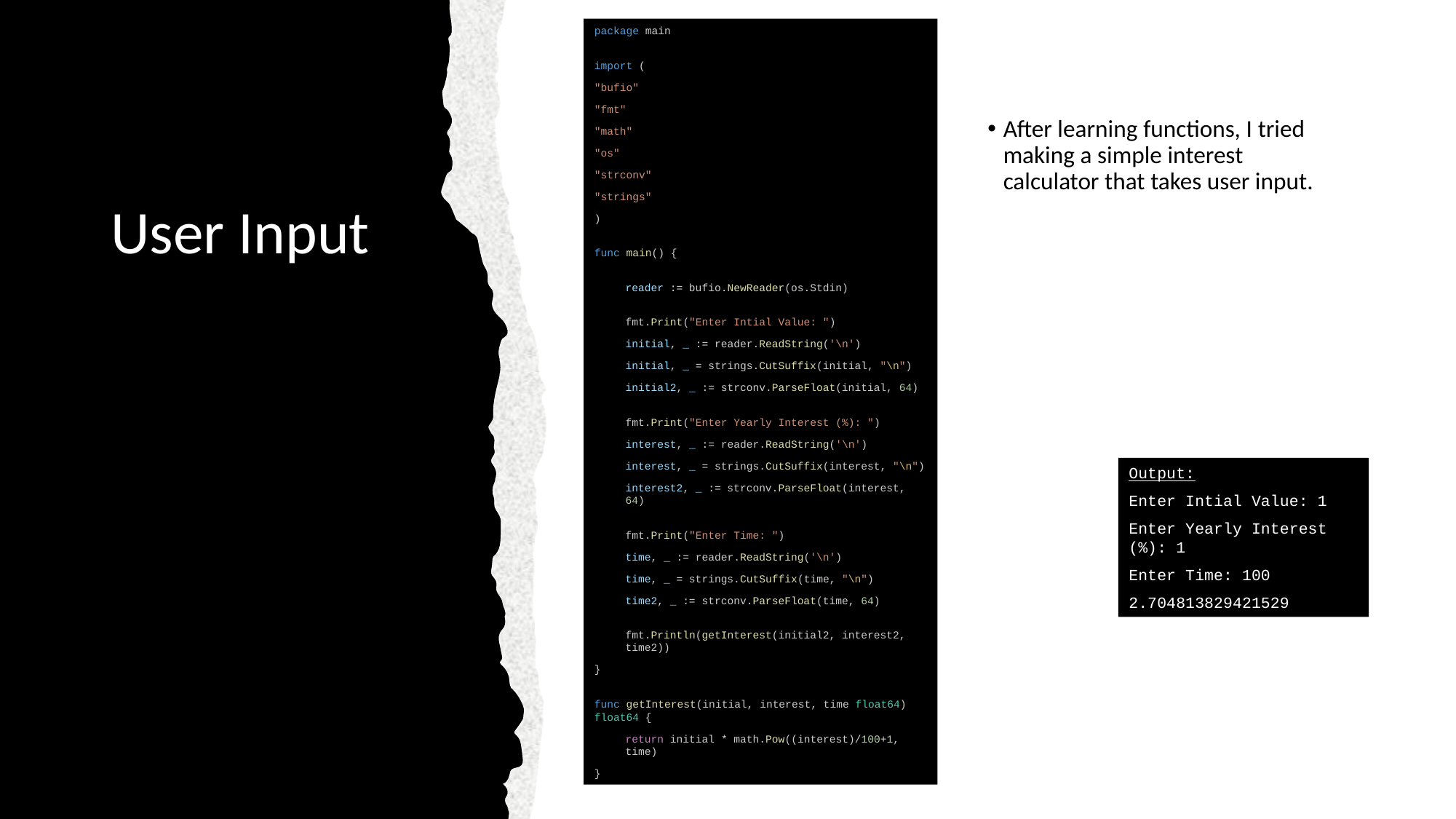

package main
import (
"bufio"
"fmt"
"math"
"os"
"strconv"
"strings"
)
func main() {
reader := bufio.NewReader(os.Stdin)
fmt.Print("Enter Intial Value: ")
initial, _ := reader.ReadString('\n')
initial, _ = strings.CutSuffix(initial, "\n")
initial2, _ := strconv.ParseFloat(initial, 64)
fmt.Print("Enter Yearly Interest (%): ")
interest, _ := reader.ReadString('\n')
interest, _ = strings.CutSuffix(interest, "\n")
interest2, _ := strconv.ParseFloat(interest, 64)
fmt.Print("Enter Time: ")
time, _ := reader.ReadString('\n')
time, _ = strings.CutSuffix(time, "\n")
time2, _ := strconv.ParseFloat(time, 64)
fmt.Println(getInterest(initial2, interest2, time2))
}
func getInterest(initial, interest, time float64) float64 {
return initial * math.Pow((interest)/100+1, time)
}
After learning functions, I tried making a simple interest calculator that takes user input.
# User Input
Output:
Enter Intial Value: 1
Enter Yearly Interest (%): 1
Enter Time: 100
2.704813829421529